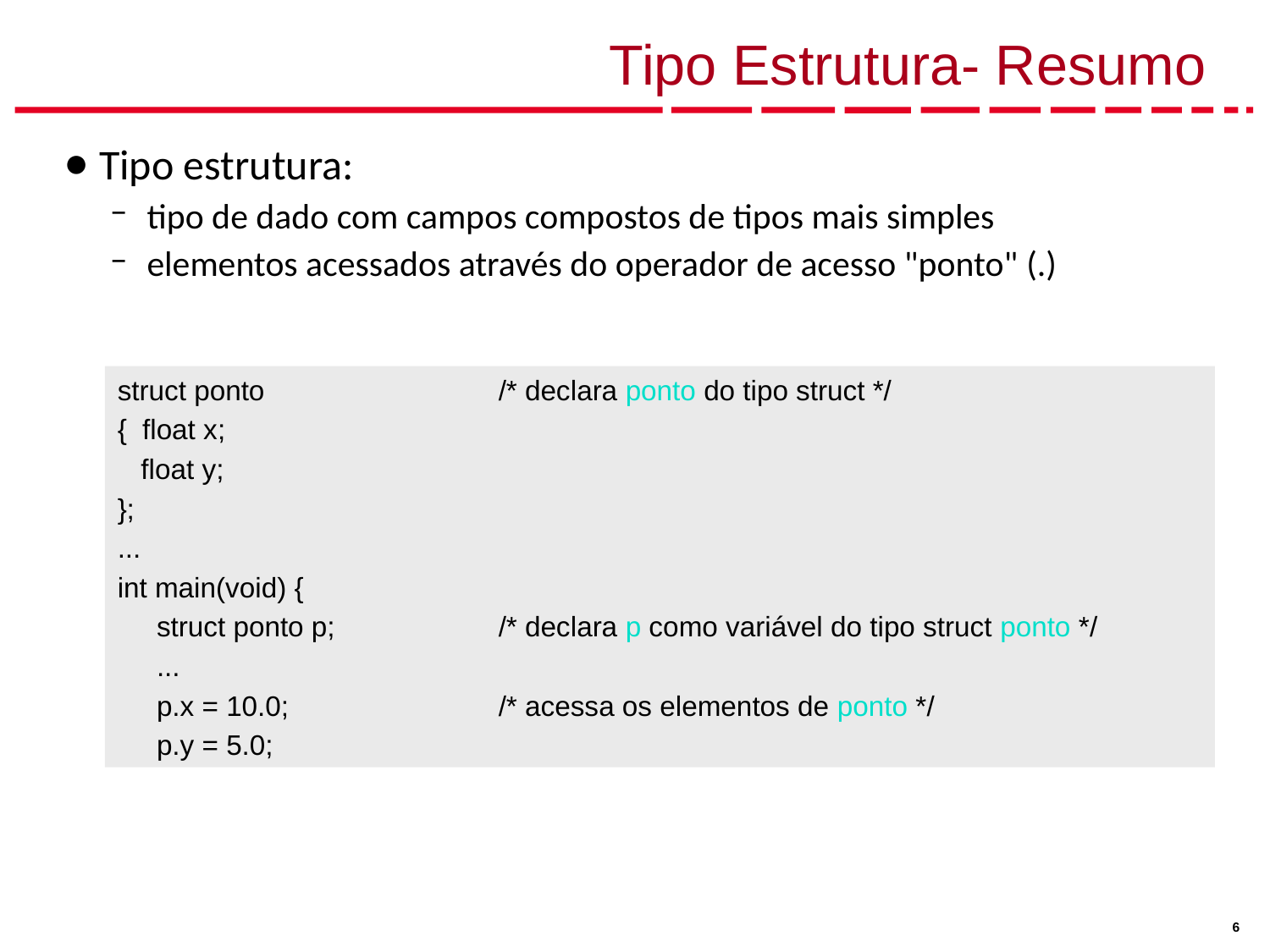

# Tipo Estrutura- Resumo
Tipo estrutura:
tipo de dado com campos compostos de tipos mais simples
elementos acessados através do operador de acesso "ponto" (.)
struct ponto		/* declara ponto do tipo struct */
{  float x;
   float y;
};
...
int main(void) {
     struct ponto p;		/* declara p como variável do tipo struct ponto */
     ...
     p.x = 10.0;		/* acessa os elementos de ponto */
     p.y = 5.0;